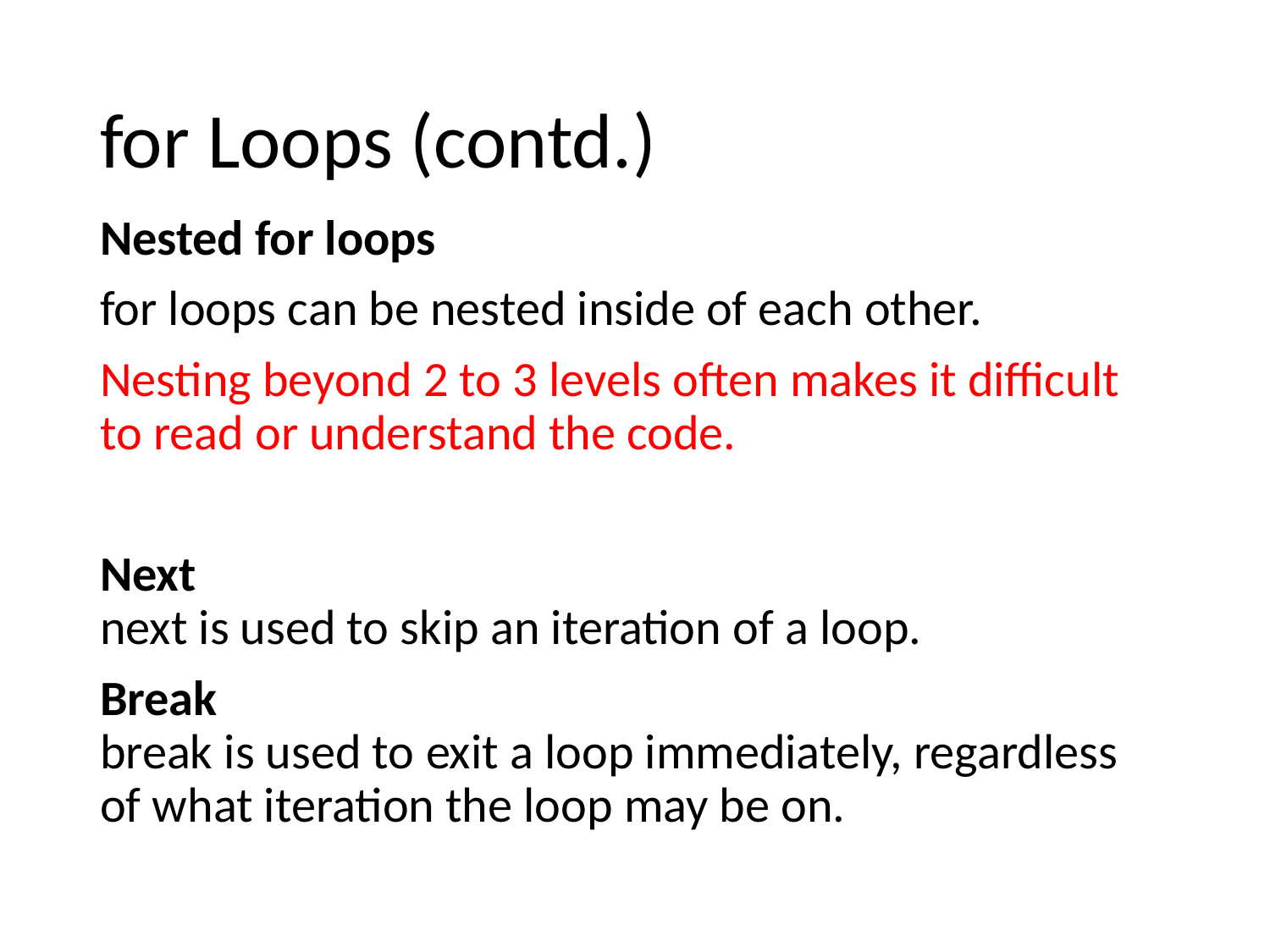

# for Loops (contd.)
Nested for loops
for loops can be nested inside of each other.
Nesting beyond 2 to 3 levels often makes it difficult to read or understand the code.

Next
next is used to skip an iteration of a loop.
Break
break is used to exit a loop immediately, regardless of what iteration the loop may be on.